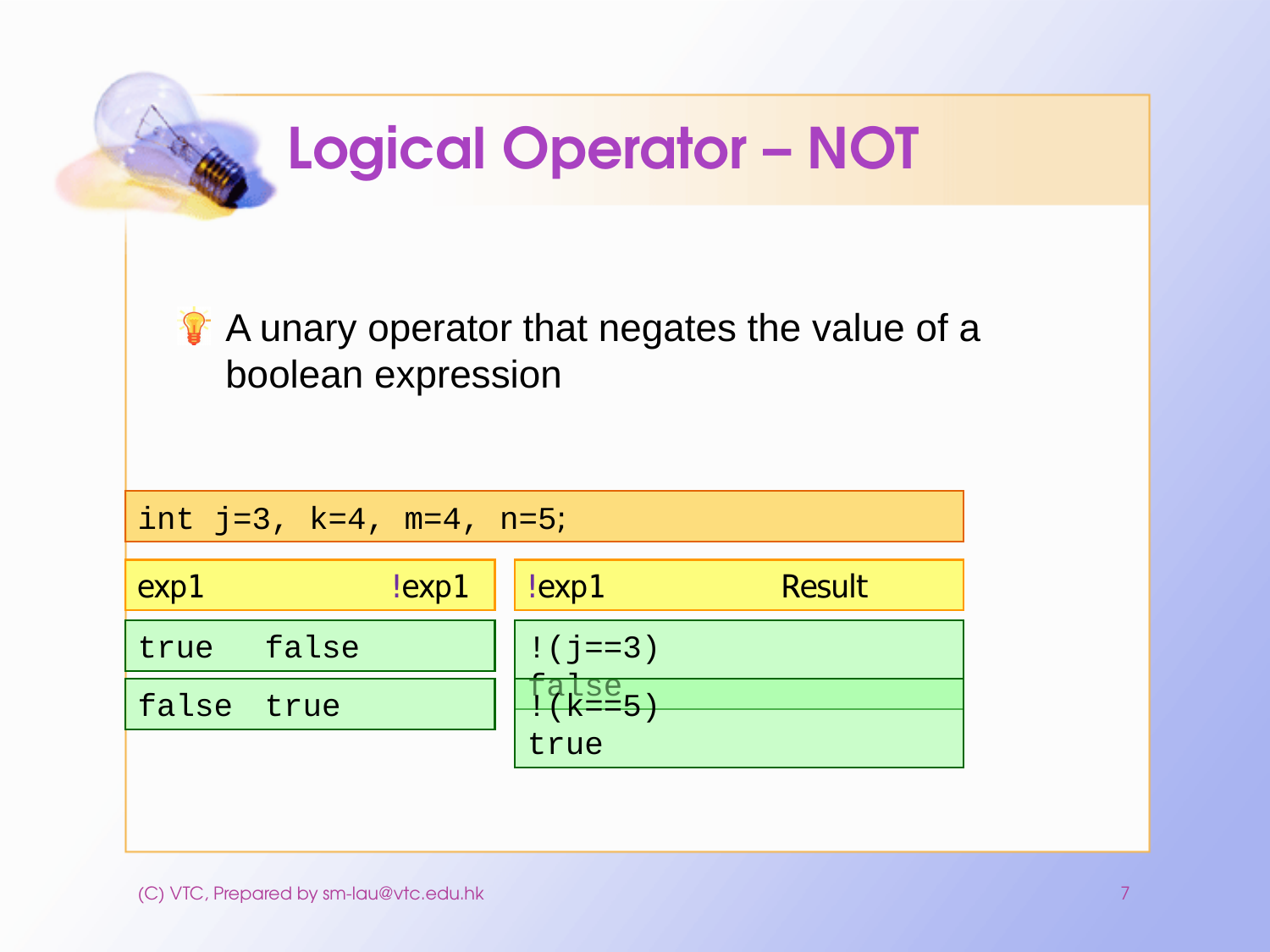

# Logical Operator – NOT
A unary operator that negates the value of a boolean expression
int j=3, k=4, m=4, n=5;
exp1		!exp1
!exp1		Result
true	false
!(j==3)		false
false	true
!(k==5)		true
(C) VTC, Prepared by sm-lau@vtc.edu.hk
7